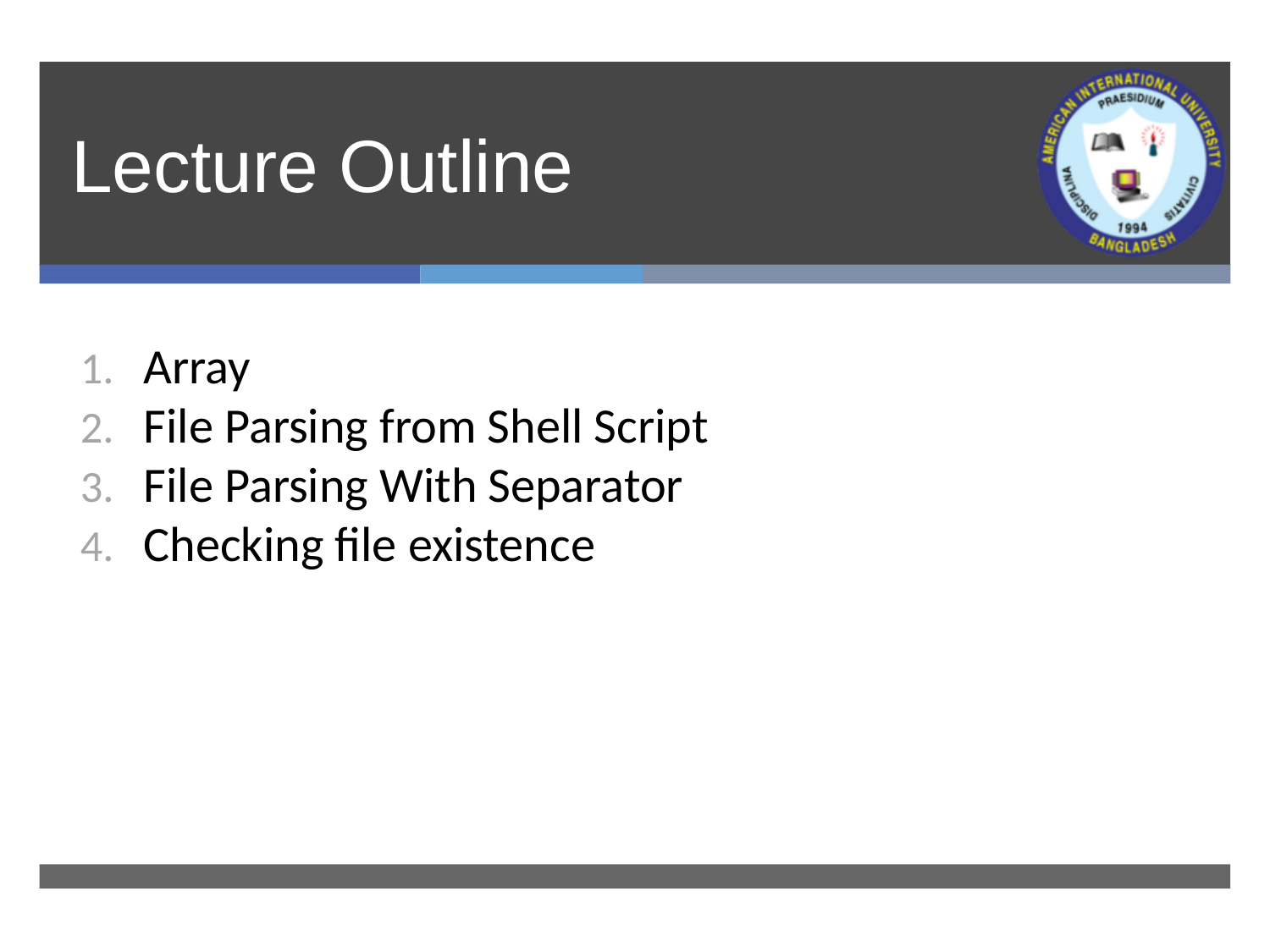

# Lecture Outline
Array
File Parsing from Shell Script
File Parsing With Separator
Checking file existence